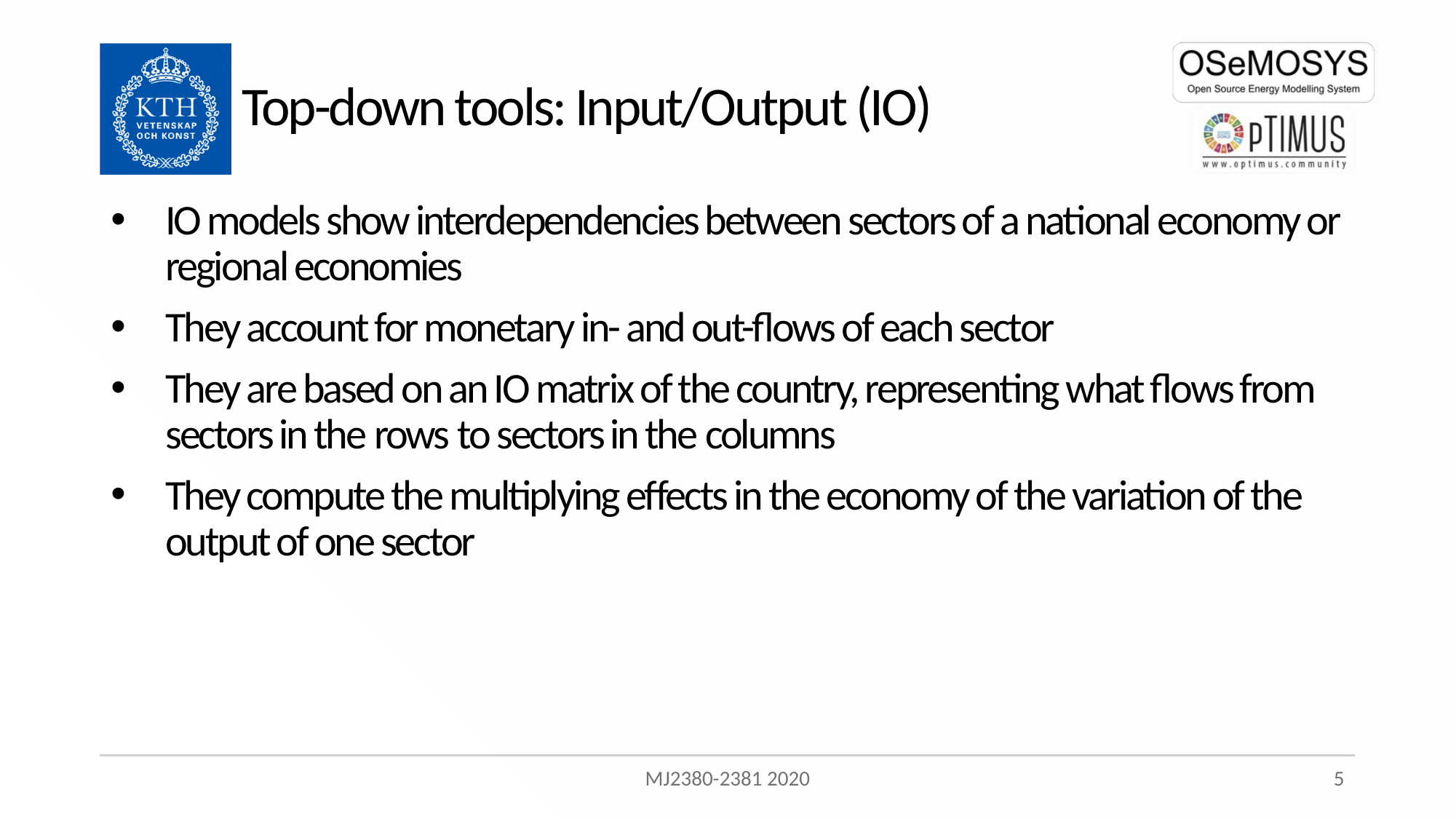

# Top-down tools: Input/Output (IO)
IO models show interdependencies between sectors of a national economy or regional economies
They account for monetary in- and out-flows of each sector
They are based on an IO matrix of the country, representing what flows from sectors in the rows to sectors in the columns
They compute the multiplying effects in the economy of the variation of the output of one sector
MJ2380-2381 2020
5